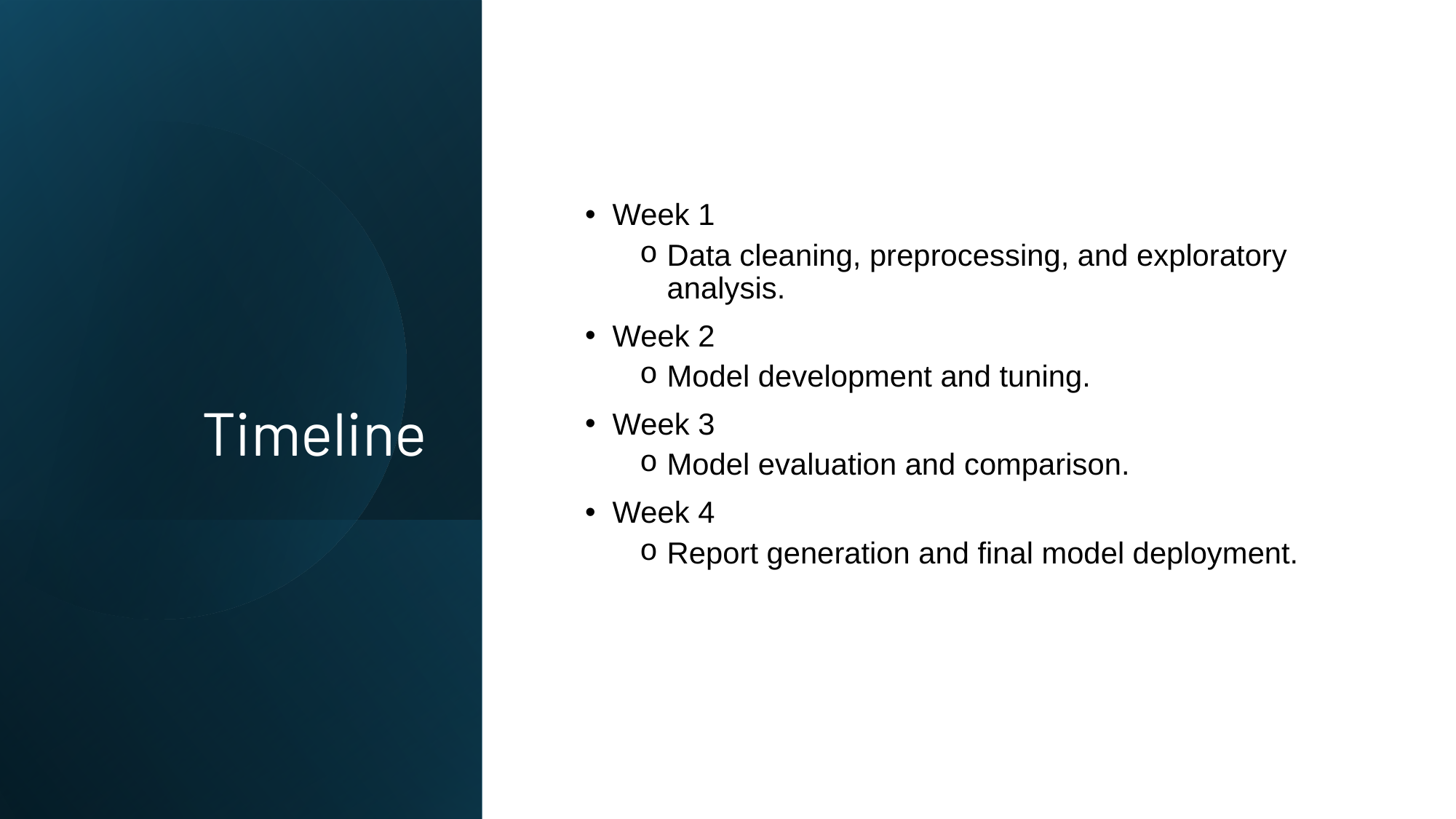

# Timeline
Week 1
Data cleaning, preprocessing, and exploratory analysis.
Week 2
Model development and tuning.
Week 3
Model evaluation and comparison.
Week 4
Report generation and final model deployment.